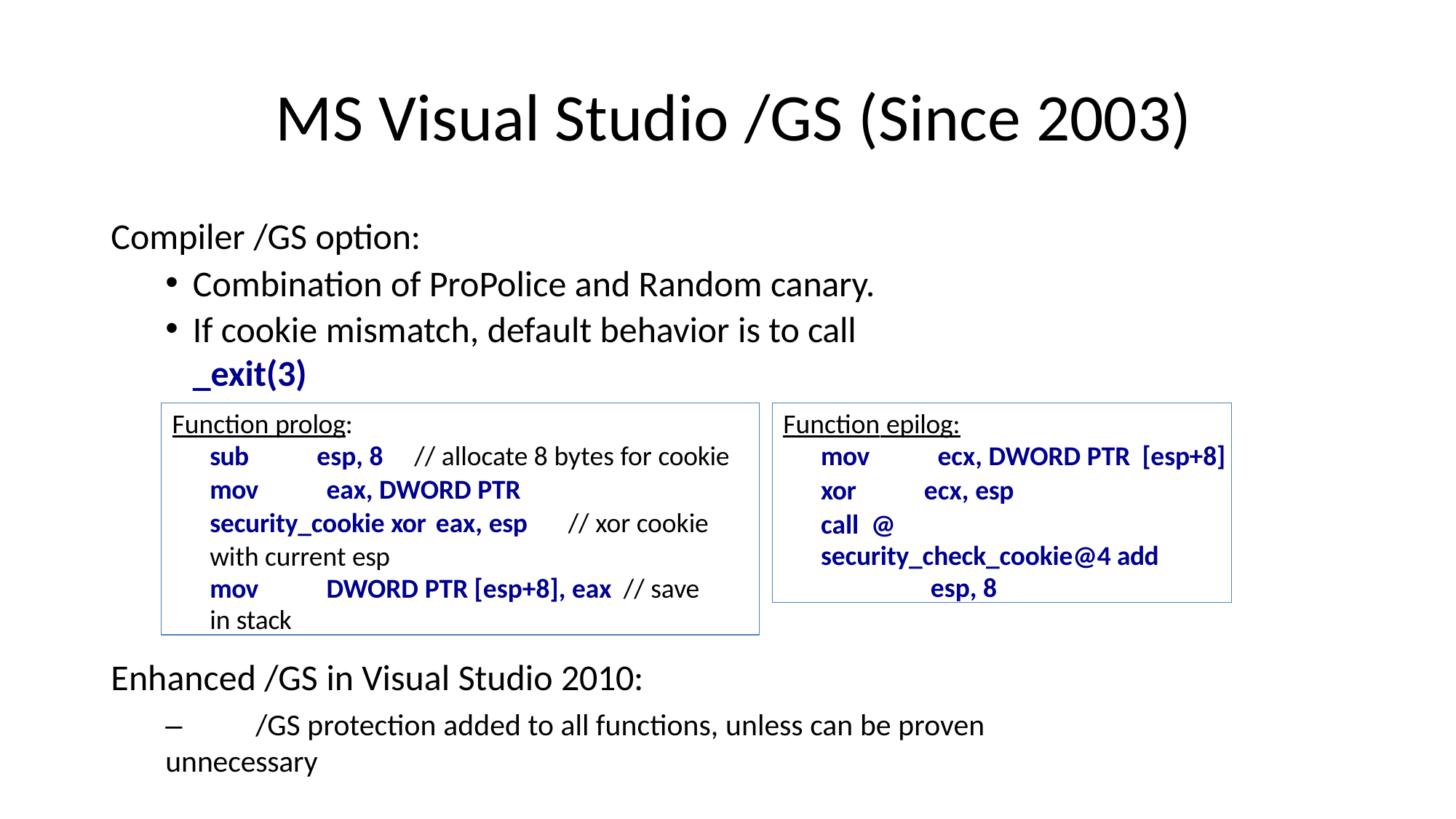

# MS Visual Studio /GS (Since 2003)
Compiler /GS option:
Combination of ProPolice and Random canary.
If cookie mismatch, default behavior is to call	_exit(3)
Function prolog:
sub	esp, 8	// allocate 8 bytes for cookie
mov		eax, DWORD PTR 	security_cookie xor	eax, esp	// xor cookie with current esp
mov	DWORD PTR [esp+8], eax // save in stack
Function epilog:
mov	ecx, DWORD PTR [esp+8]
xor	ecx, esp
call @	security_check_cookie@4 add	esp, 8
Enhanced /GS in Visual Studio 2010:
–	/GS protection added to all functions, unless can be proven unnecessary